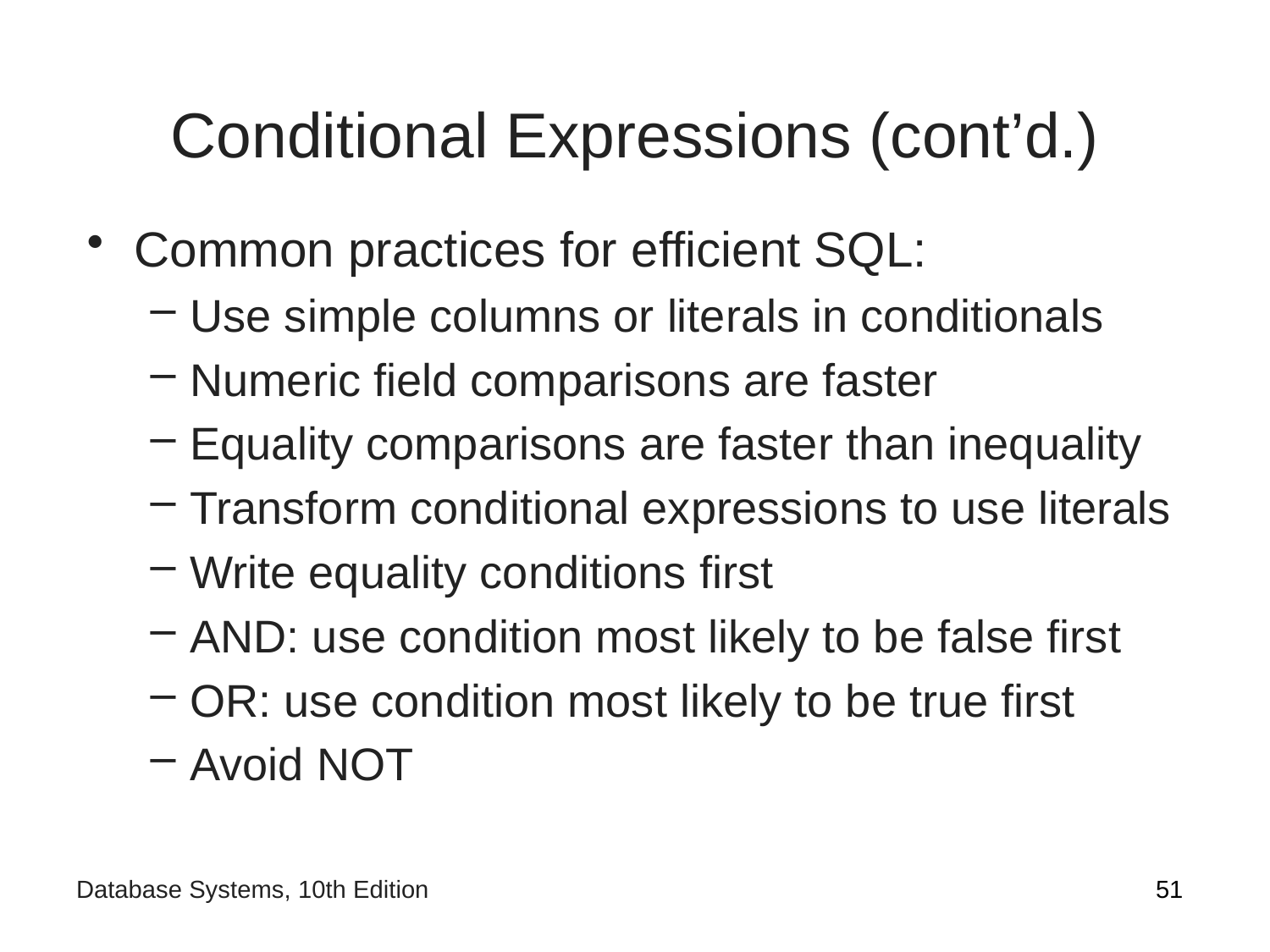

# Conditional Expressions (cont’d.)
Common practices for efficient SQL:
Use simple columns or literals in conditionals
Numeric field comparisons are faster
Equality comparisons are faster than inequality
Transform conditional expressions to use literals
Write equality conditions first
AND: use condition most likely to be false first
OR: use condition most likely to be true first
Avoid NOT

51
Database Systems, 10th Edition